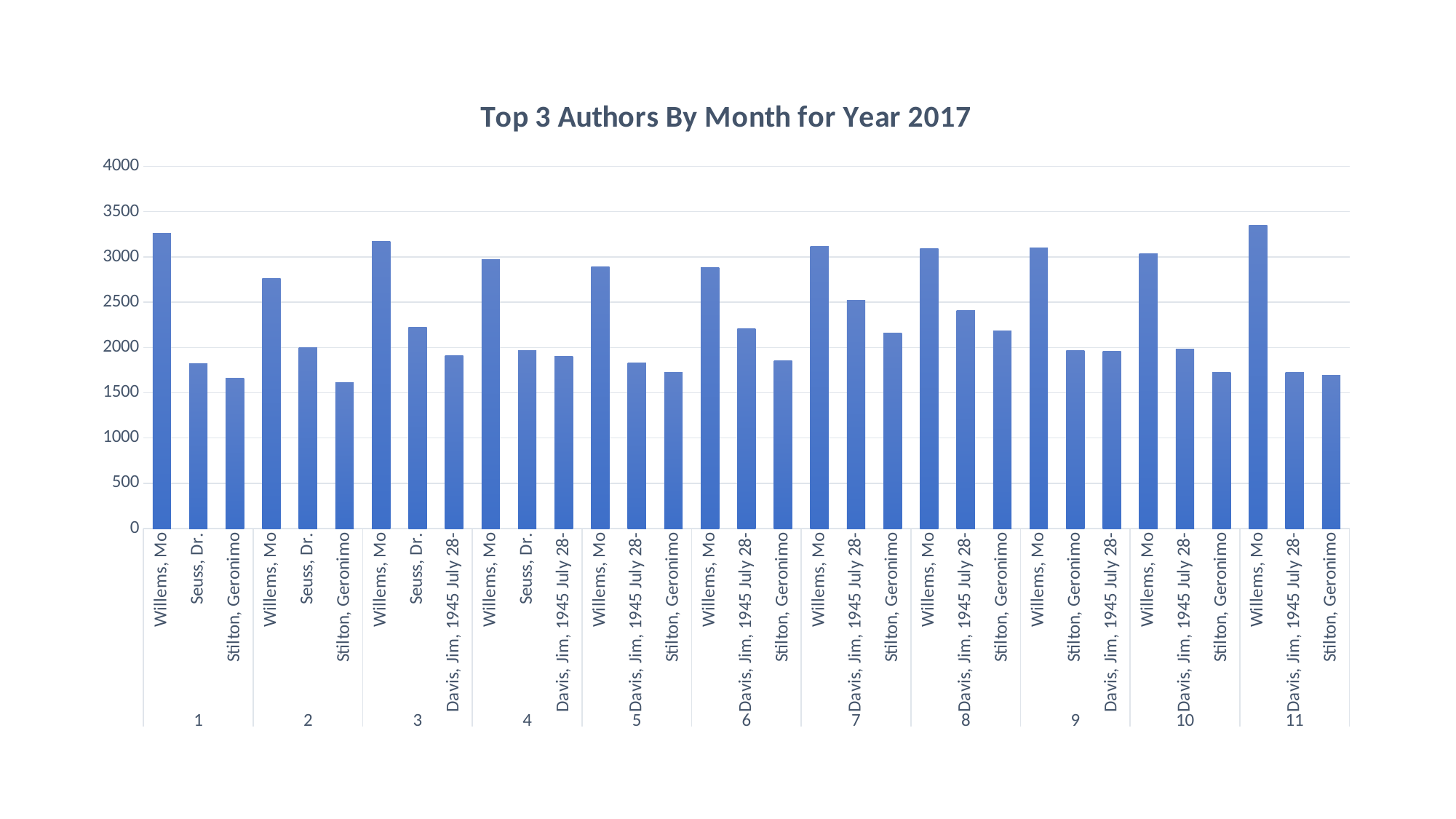

### Chart: Top 3 Authors By Month for Year 2017

| Category |  |
|---|---|
| Willems, Mo | 3264.0 |
| Seuss, Dr. | 1824.0 |
| Stilton, Geronimo | 1659.0 |
| Willems, Mo | 2761.0 |
| Seuss, Dr. | 1996.0 |
| Stilton, Geronimo | 1611.0 |
| Willems, Mo | 3174.0 |
| Seuss, Dr. | 2225.0 |
| Davis, Jim, 1945 July 28- | 1907.0 |
| Willems, Mo | 2967.0 |
| Seuss, Dr. | 1963.0 |
| Davis, Jim, 1945 July 28- | 1900.0 |
| Willems, Mo | 2891.0 |
| Davis, Jim, 1945 July 28- | 1830.0 |
| Stilton, Geronimo | 1728.0 |
| Willems, Mo | 2880.0 |
| Davis, Jim, 1945 July 28- | 2204.0 |
| Stilton, Geronimo | 1855.0 |
| Willems, Mo | 3116.0 |
| Davis, Jim, 1945 July 28- | 2520.0 |
| Stilton, Geronimo | 2159.0 |
| Willems, Mo | 3090.0 |
| Davis, Jim, 1945 July 28- | 2411.0 |
| Stilton, Geronimo | 2187.0 |
| Willems, Mo | 3102.0 |
| Stilton, Geronimo | 1966.0 |
| Davis, Jim, 1945 July 28- | 1955.0 |
| Willems, Mo | 3037.0 |
| Davis, Jim, 1945 July 28- | 1981.0 |
| Stilton, Geronimo | 1723.0 |
| Willems, Mo | 3351.0 |
| Davis, Jim, 1945 July 28- | 1724.0 |
| Stilton, Geronimo | 1691.0 |